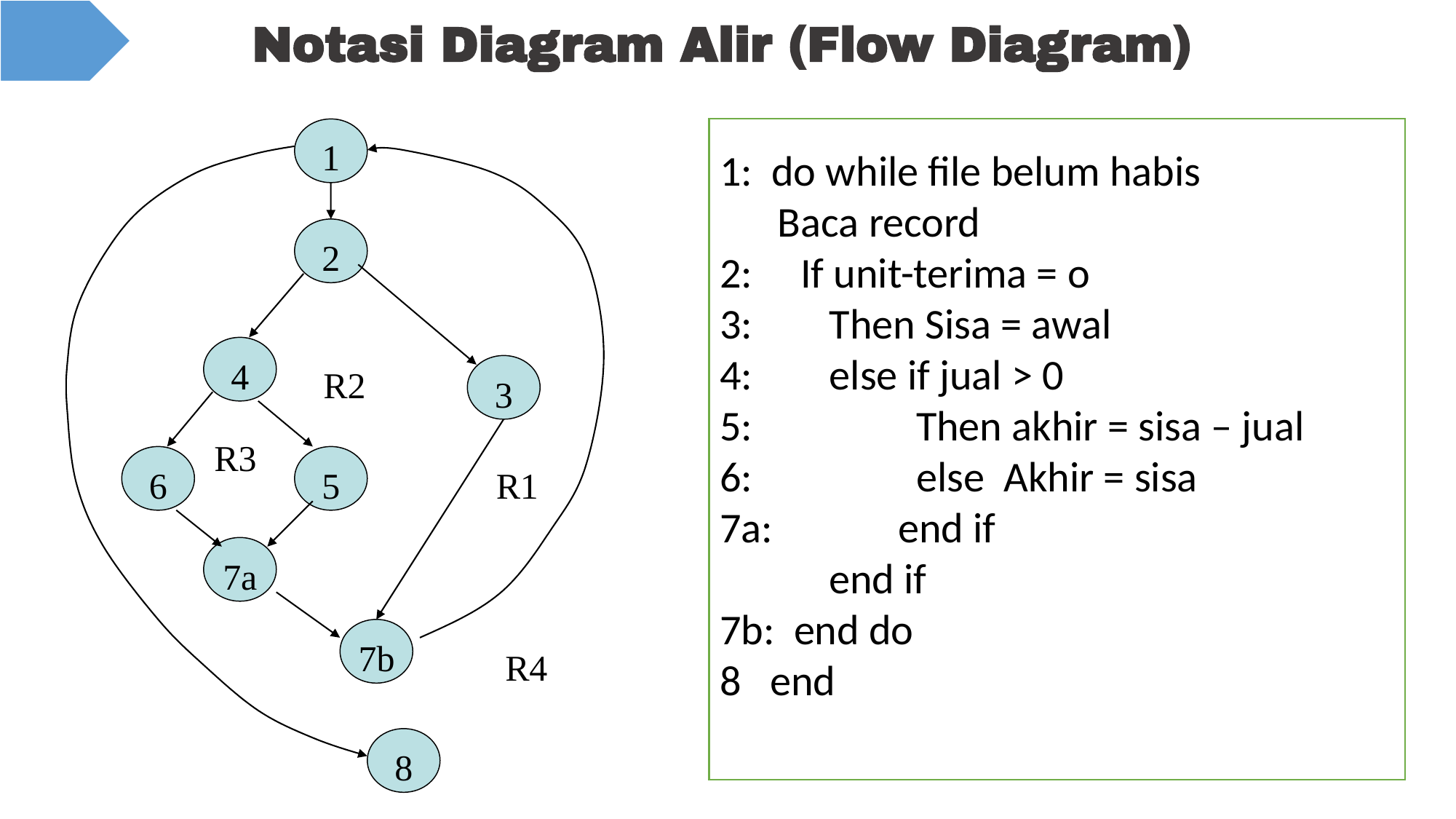

# Notasi Diagram Alir (Flow Diagram)
1:  do while file belum habis
      Baca record
2:     If unit-terima = o
3:        Then Sisa = awal
4:        else if jual > 0
5:                 Then akhir = sisa – jual
6:                 else  Akhir = sisa
7a:             end if
	end if
7b:  end do
8   end

1

2

4

R2
3

R3

6
5
R1

7
a

7
b
R4

8